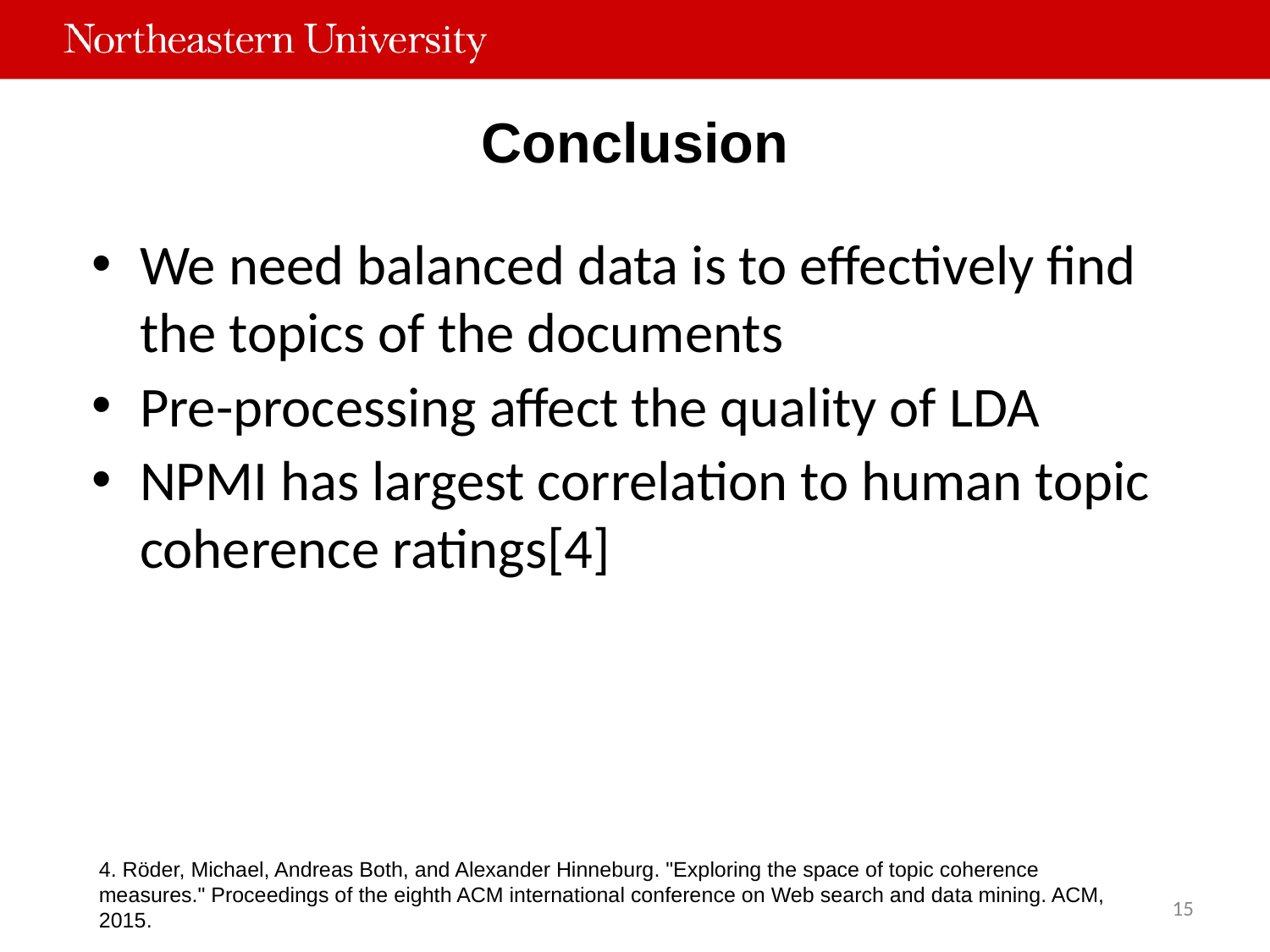

# Conclusion
We need balanced data is to effectively find the topics of the documents
Pre-processing affect the quality of LDA
NPMI has largest correlation to human topic coherence ratings[4]

4. Röder, Michael, Andreas Both, and Alexander Hinneburg. "Exploring the space of topic coherence measures." Proceedings of the eighth ACM international conference on Web search and data mining. ACM, 2015.
15